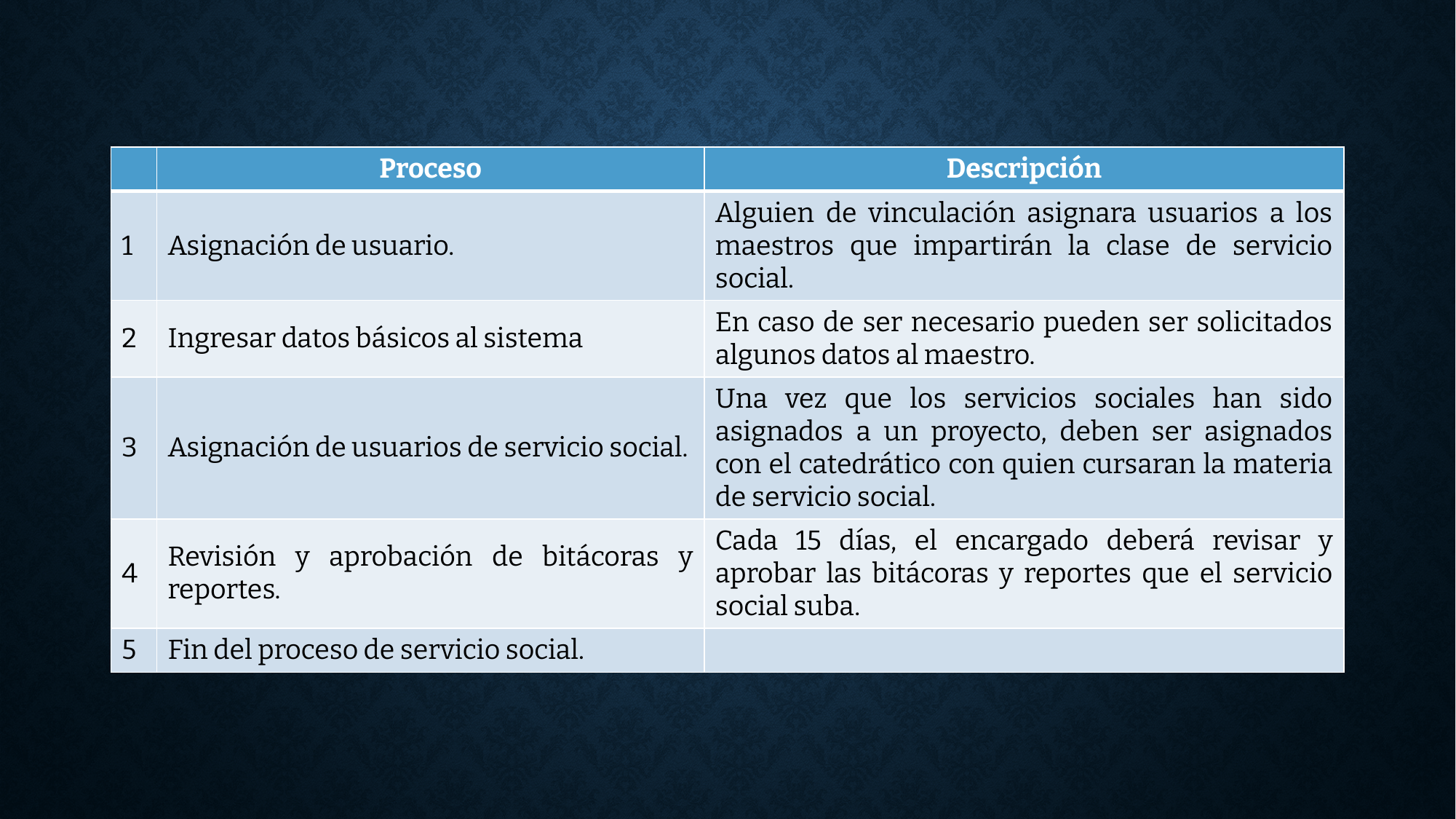

|  | Proceso | Descripción |
| --- | --- | --- |
| 1 | Asignación de usuario. | Alguien de vinculación asignara usuarios a los maestros que impartirán la clase de servicio social. |
| 2 | Ingresar datos básicos al sistema | En caso de ser necesario pueden ser solicitados algunos datos al maestro. |
| 3 | Asignación de usuarios de servicio social. | Una vez que los servicios sociales han sido asignados a un proyecto, deben ser asignados con el catedrático con quien cursaran la materia de servicio social. |
| 4 | Revisión y aprobación de bitácoras y reportes. | Cada 15 días, el encargado deberá revisar y aprobar las bitácoras y reportes que el servicio social suba. |
| 5 | Fin del proceso de servicio social. |  |